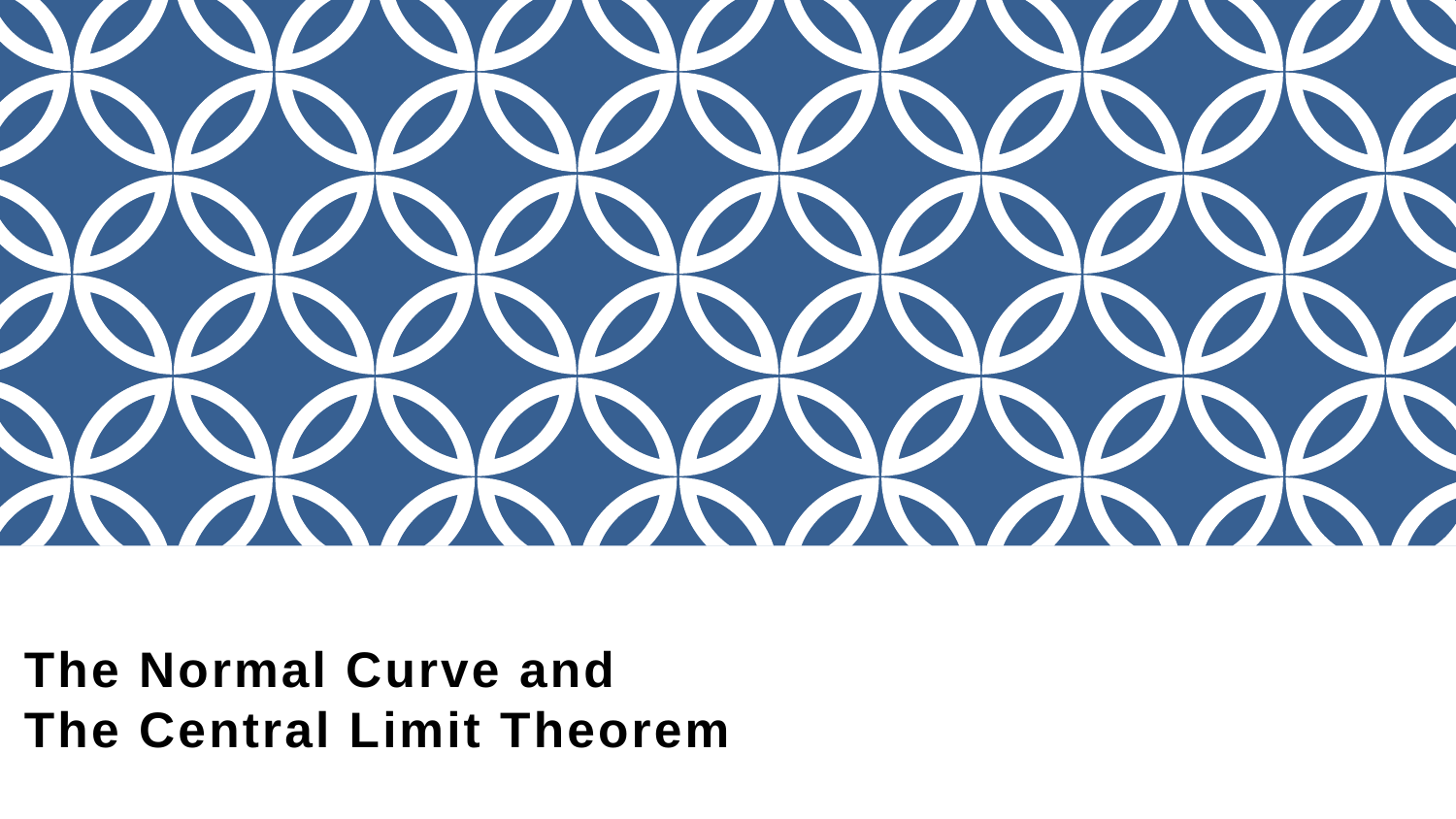

# The Normal Curve and  The Central Limit Theorem